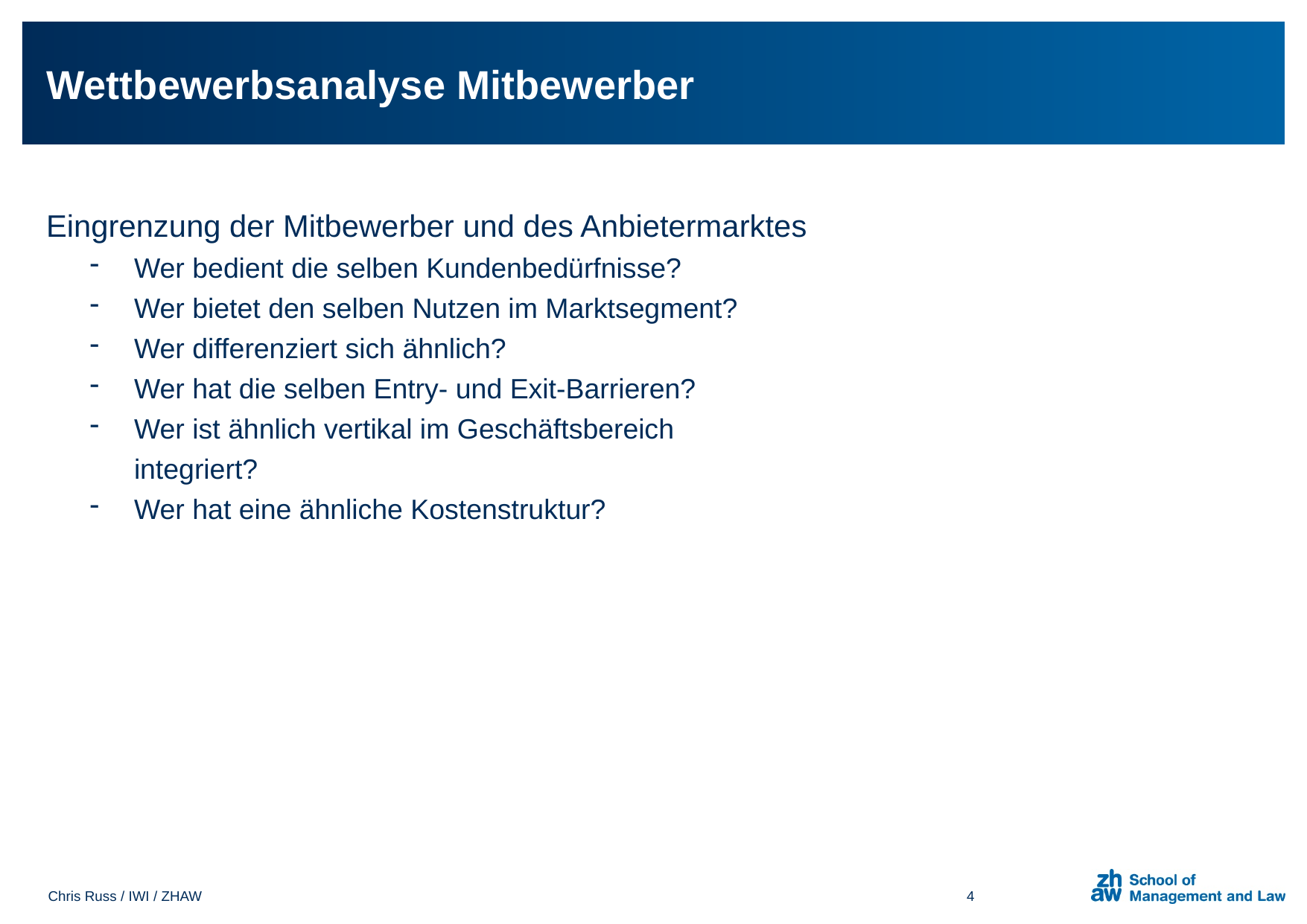

# Wettbewerbsanalyse Mitbewerber
Eingrenzung der Mitbewerber und des Anbietermarktes
Wer bedient die selben Kundenbedürfnisse?
Wer bietet den selben Nutzen im Marktsegment?
Wer differenziert sich ähnlich?
Wer hat die selben Entry- und Exit-Barrieren?
Wer ist ähnlich vertikal im Geschäftsbereich
integriert?
Wer hat eine ähnliche Kostenstruktur?

Chris Russ / IWI / ZHAW
4